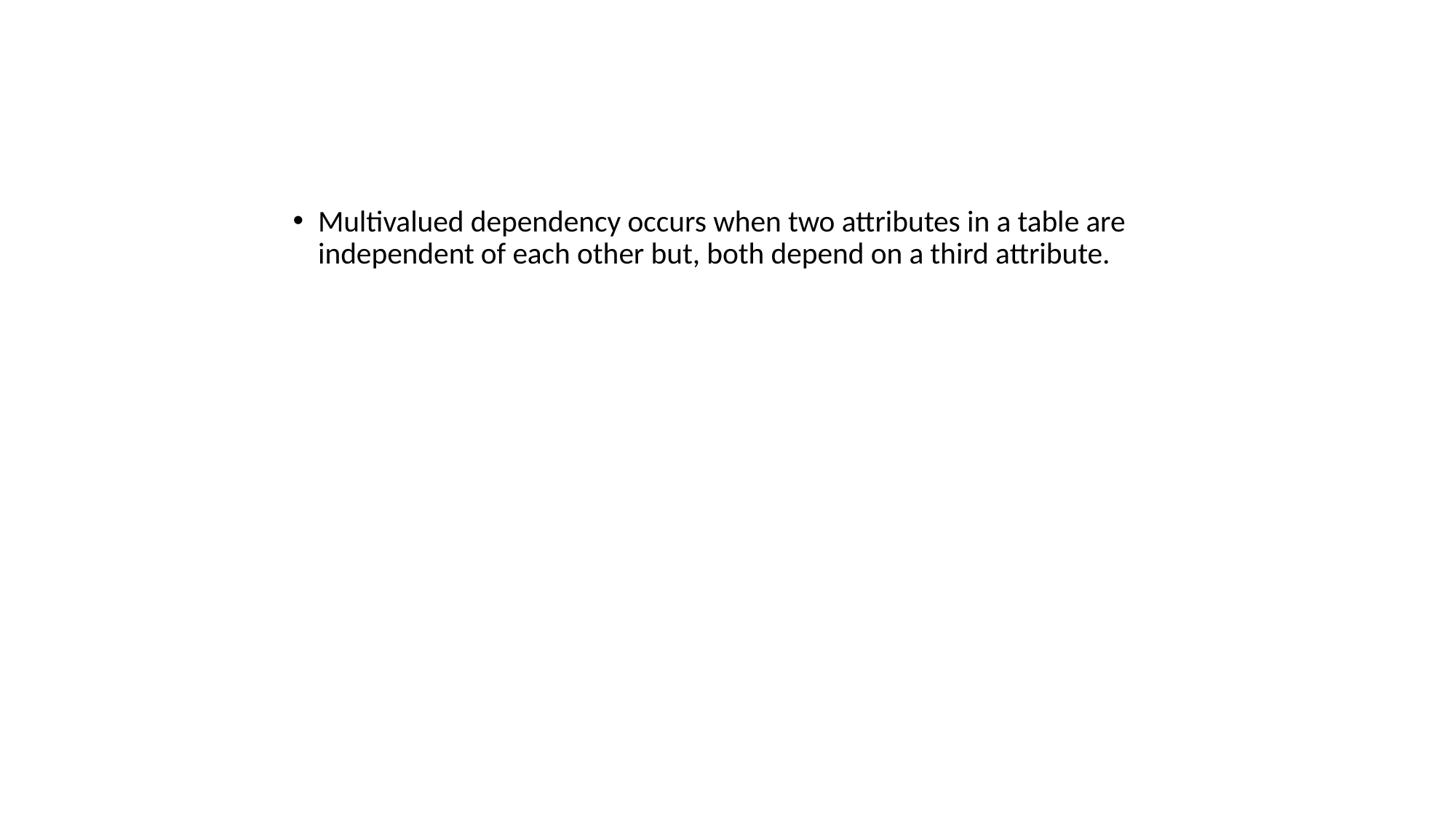

#
Multivalued dependency occurs when two attributes in a table are independent of each other but, both depend on a third attribute.